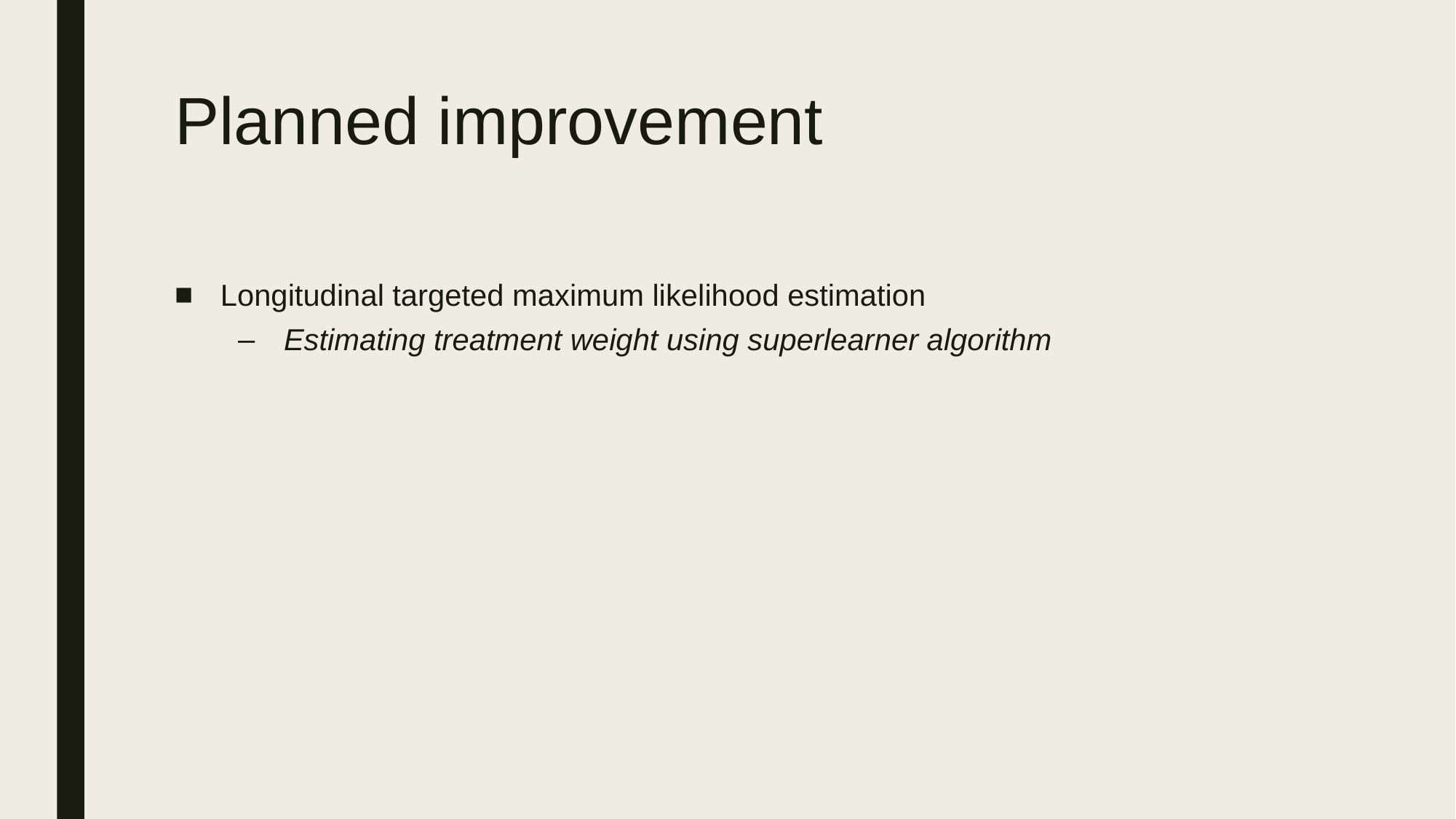

# Planned improvement
Longitudinal targeted maximum likelihood estimation
Estimating treatment weight using superlearner algorithm